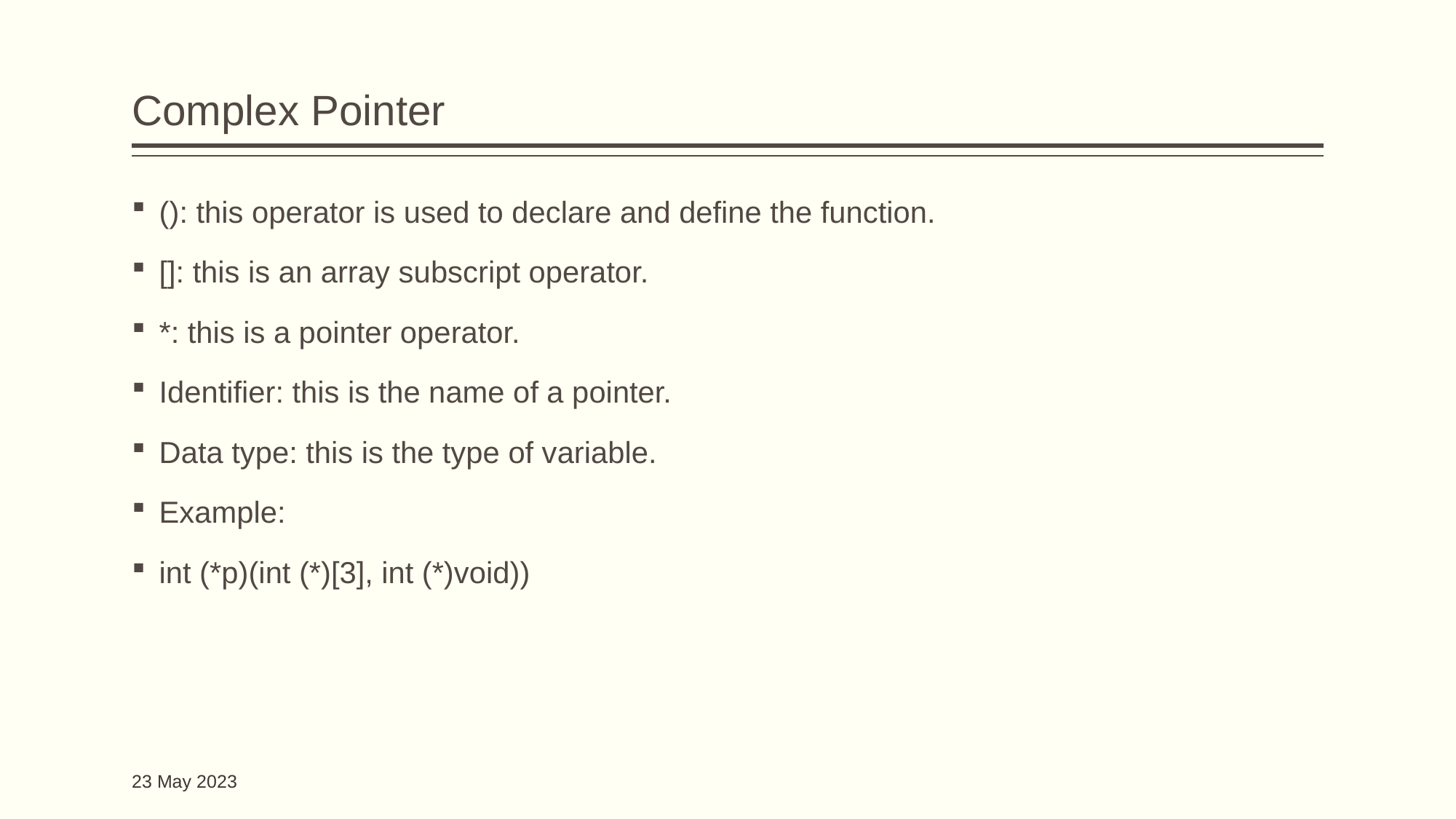

# Complex Pointer
(): this operator is used to declare and define the function.
[]: this is an array subscript operator.
*: this is a pointer operator.
Identifier: this is the name of a pointer.
Data type: this is the type of variable.
Example:
int (*p)(int (*)[3], int (*)void))

23 May 2023